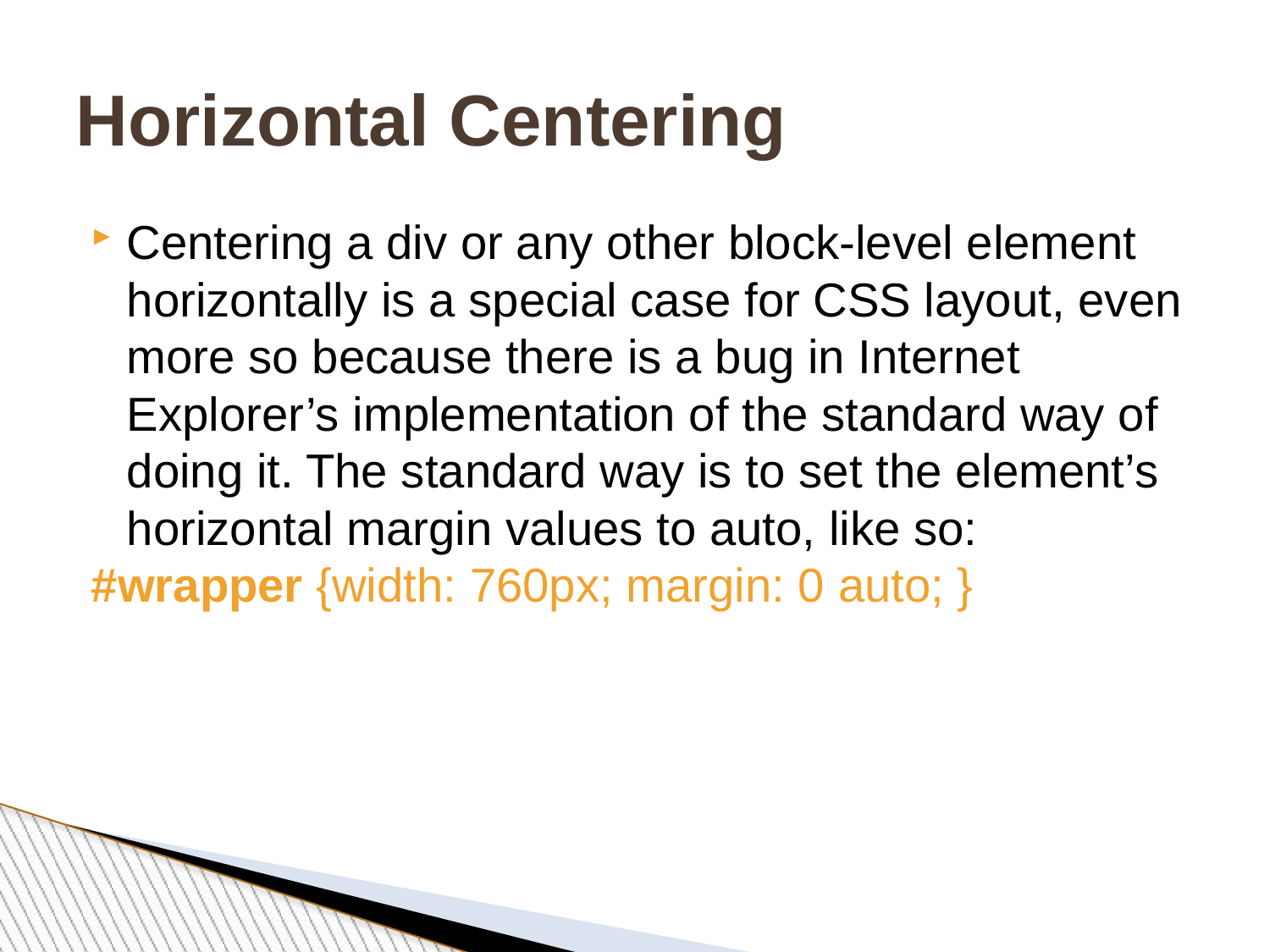

Horizontal Centering
Centering a div or any other block-level element horizontally is a special case for CSS layout, even more so because there is a bug in Internet Explorer’s implementation of the standard way of doing it. The standard way is to set the element’s horizontal margin values to auto, like so:
#wrapper {width: 760px; margin: 0 auto; }